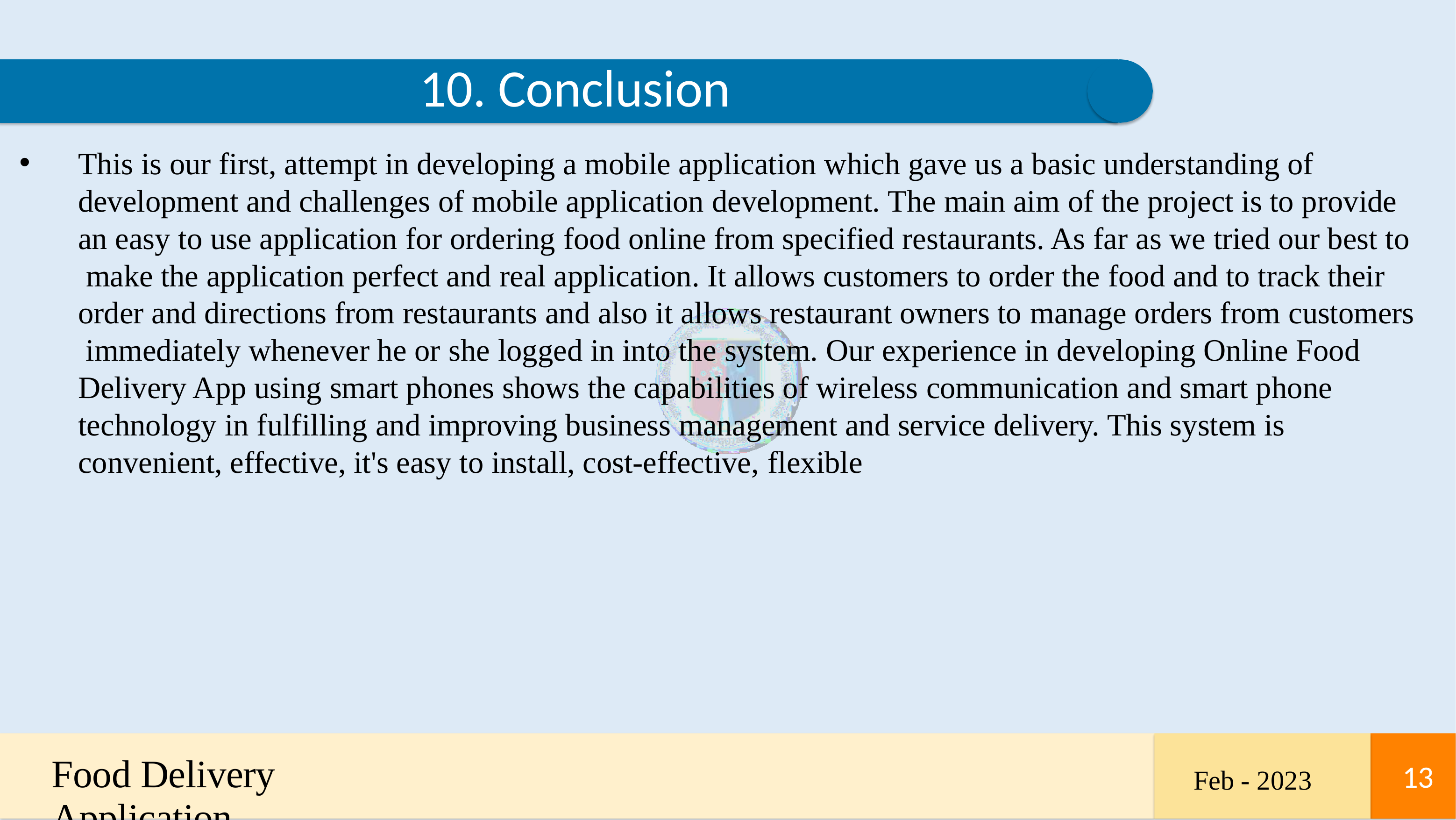

# 10. Conclusion

This is our first, attempt in developing a mobile application which gave us a basic understanding of  development and challenges of mobile application development. The main aim of the project is to provide  an easy to use application for ordering food online from specified restaurants. As far as we tried our best to  make the application perfect and real application. It allows customers to order the food and to track their  order and directions from restaurants and also it allows restaurant owners to manage orders from customers  immediately whenever he or she logged in into the system. Our experience in developing Online Food  Delivery App using smart phones shows the capabilities of wireless communication and smart phone  technology in fulfilling and improving business management and service delivery. This system is  convenient, effective, it's easy to install, cost-effective, flexible
Food Delivery Application
13
Feb - 2023